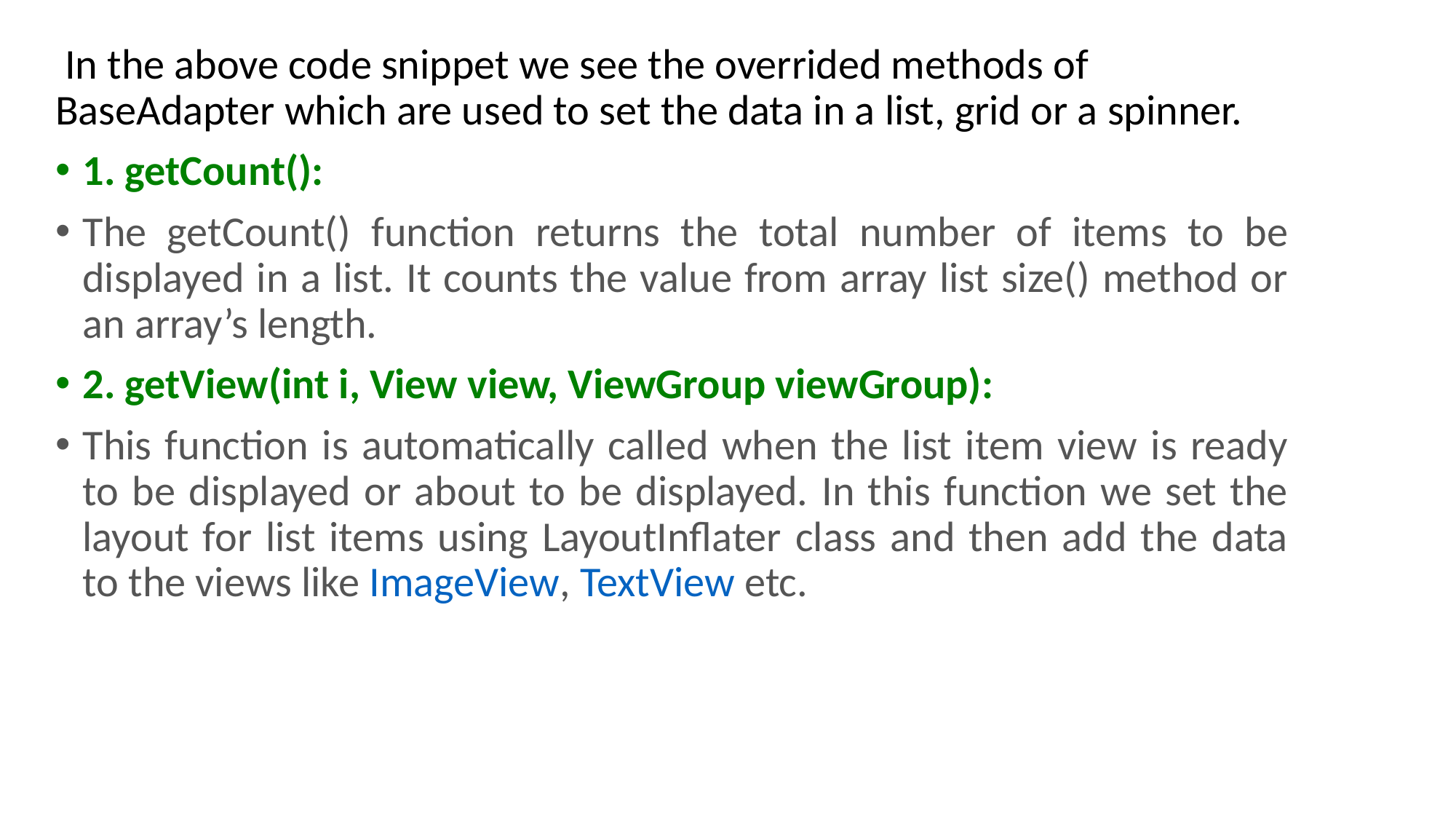

In the above code snippet we see the overrided methods of BaseAdapter which are used to set the data in a list, grid or a spinner.
1. getCount():
The getCount() function returns the total number of items to be displayed in a list. It counts the value from array list size() method or an array’s length.
2. getView(int i, View view, ViewGroup viewGroup):
This function is automatically called when the list item view is ready to be displayed or about to be displayed. In this function we set the layout for list items using LayoutInflater class and then add the data to the views like ImageView, TextView etc.